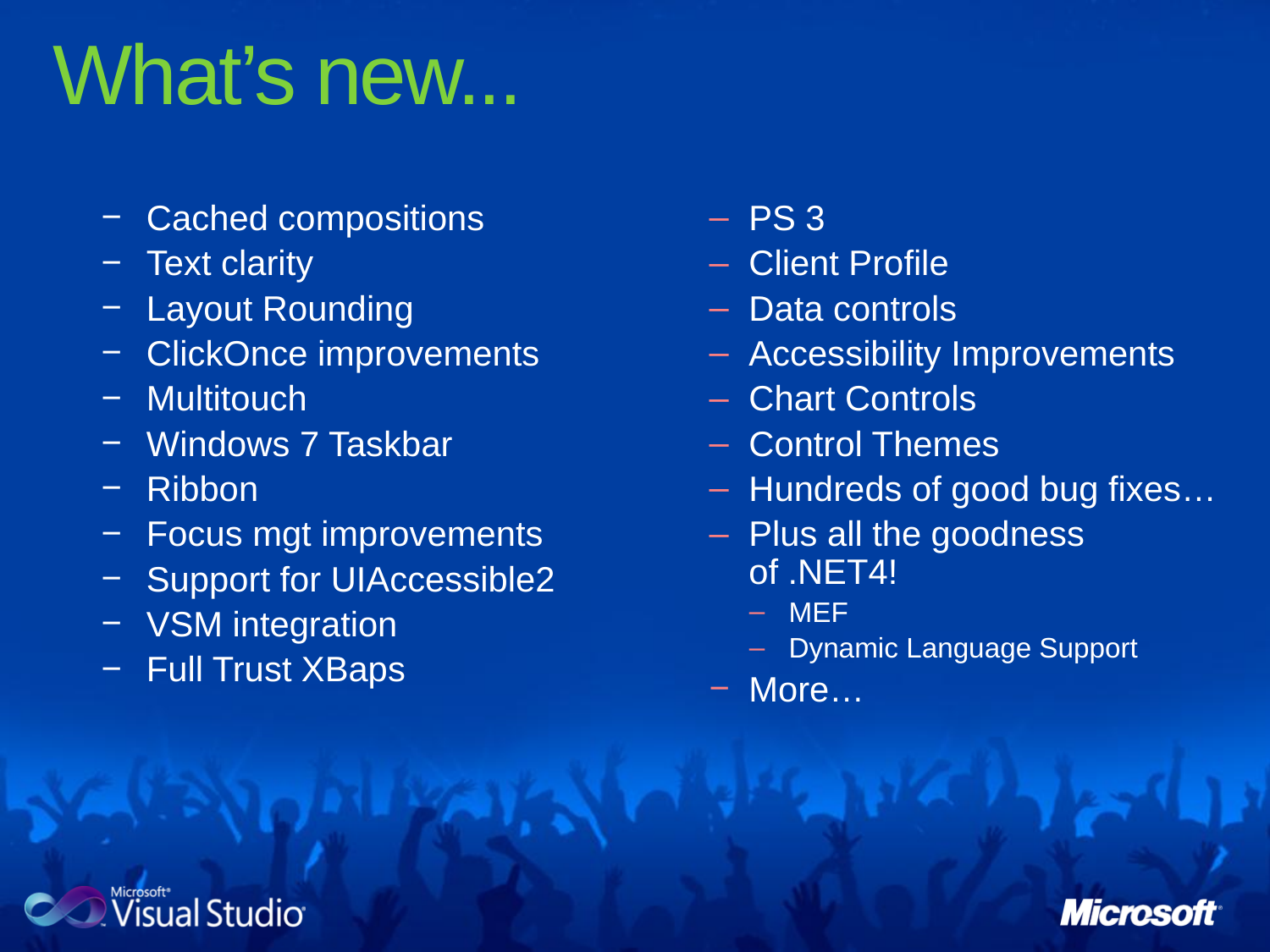

# What’s new...
Cached compositions
Text clarity
Layout Rounding
ClickOnce improvements
Multitouch
Windows 7 Taskbar
Ribbon
Focus mgt improvements
Support for UIAccessible2
VSM integration
Full Trust XBaps

PS 3
Client Profile
Data controls
Accessibility Improvements
Chart Controls
Control Themes
Hundreds of good bug fixes…
Plus all the goodness of .NET4!
MEF
Dynamic Language Support
More…